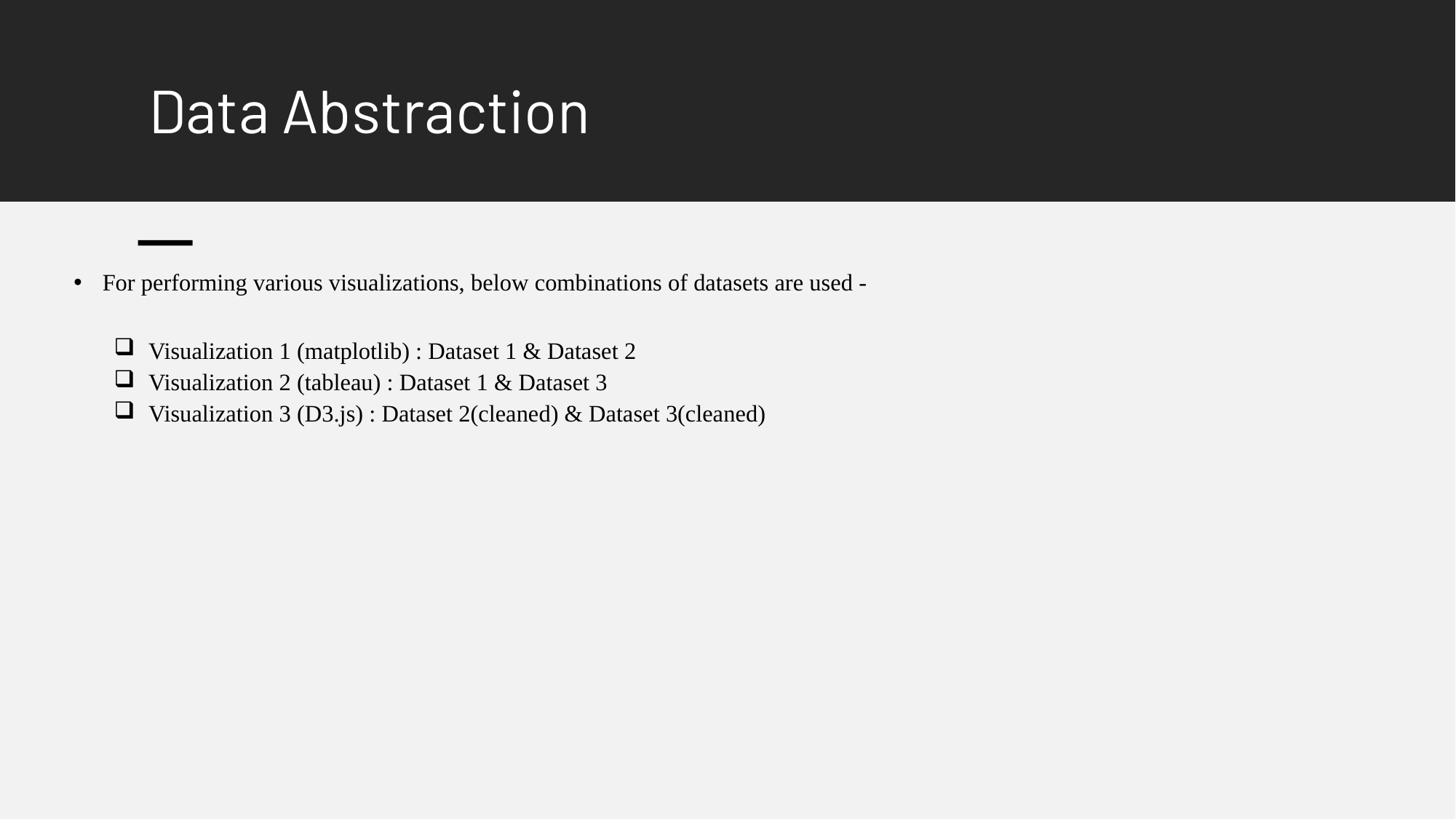

# Data Abstraction

For performing various visualizations, below combinations of datasets are used -

Visualization 1 (matplotlib) : Dataset 1 & Dataset 2
Visualization 2 (tableau) : Dataset 1 & Dataset 3
Visualization 3 (D3.js) : Dataset 2(cleaned) & Dataset 3(cleaned)